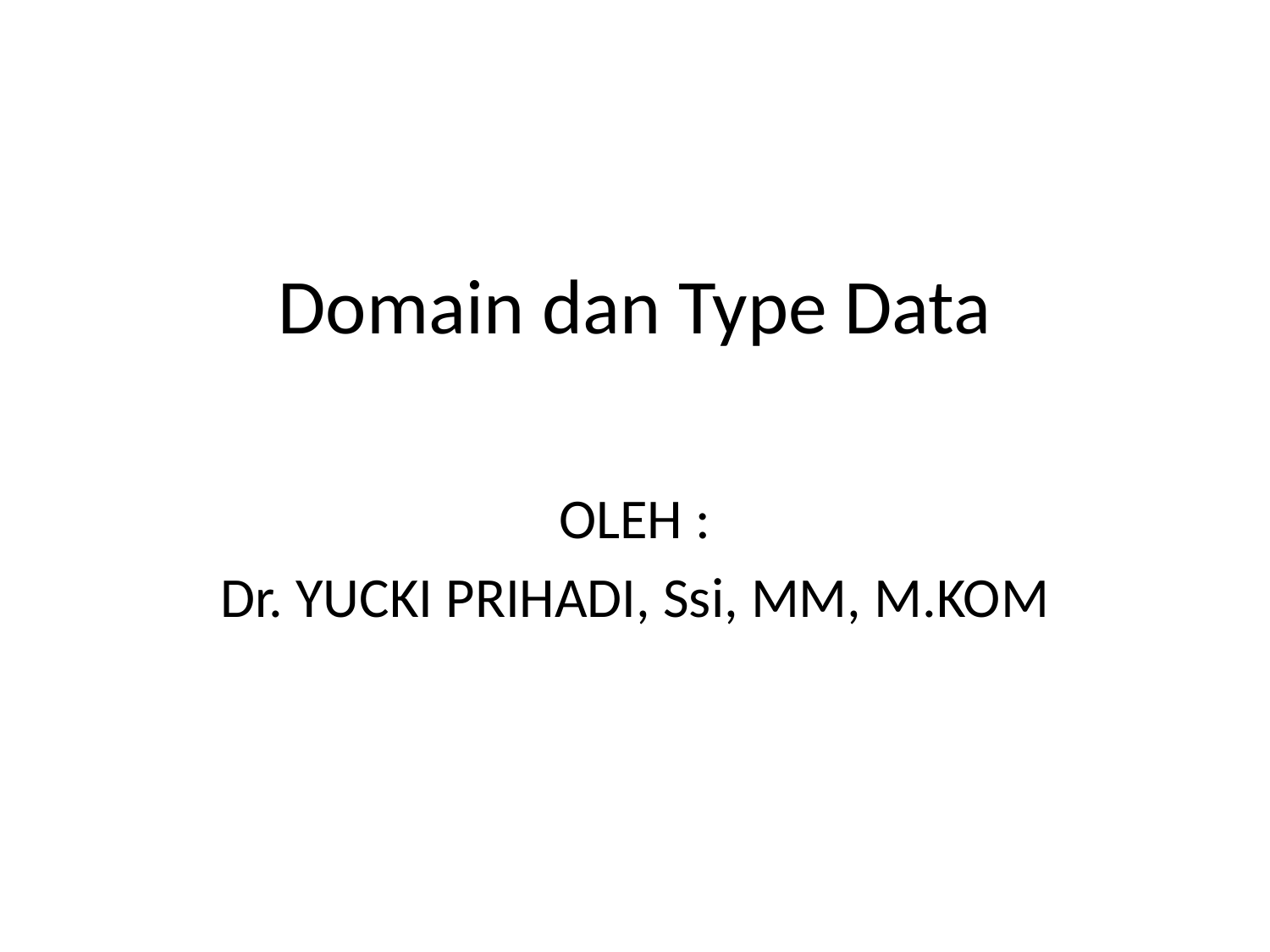

# Domain dan Type Data
OLEH :
Dr. YUCKI PRIHADI, Ssi, MM, M.KOM